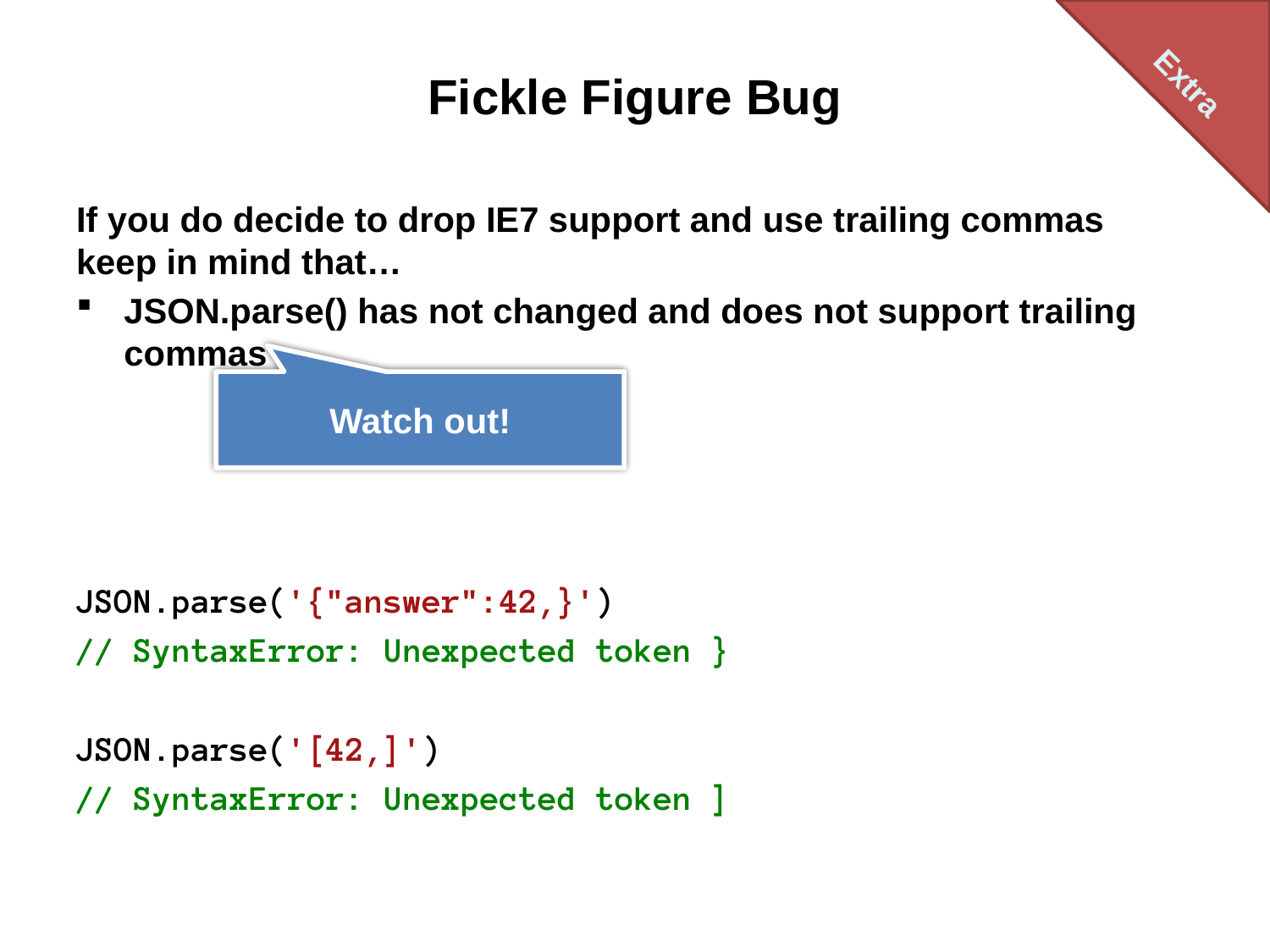

Extra
# Fickle Figure Bug
If you do decide to drop IE7 support and use trailing commas keep in mind that…
JSON.parse() has not changed and does not support trailing commas

JSON.parse('{"answer":42,}')
// SyntaxError: Unexpected token }

JSON.parse('[42,]')
// SyntaxError: Unexpected token ]

Watch out!